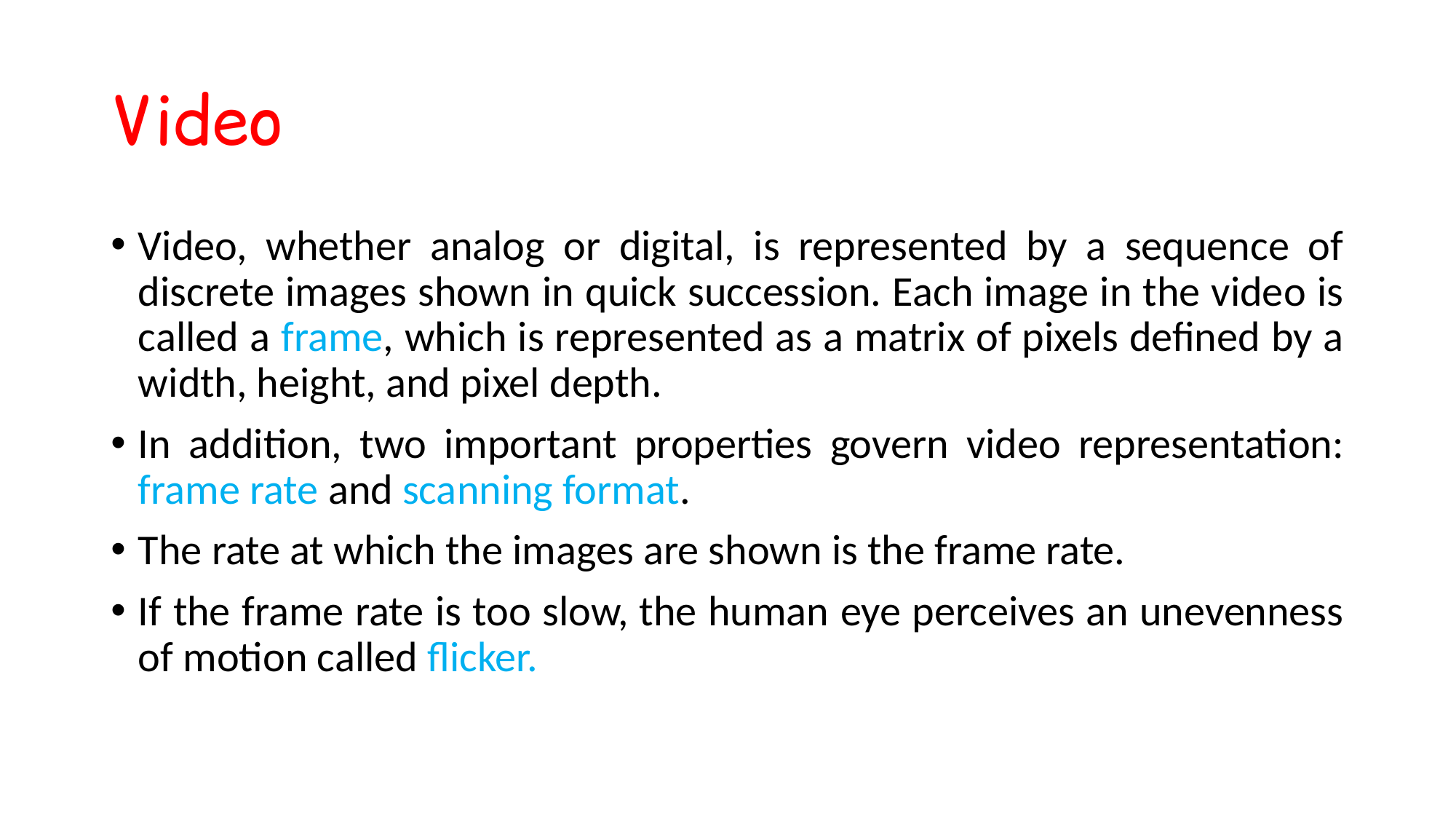

# Video
Video, whether analog or digital, is represented by a sequence of discrete images shown in quick succession. Each image in the video is called a frame, which is represented as a matrix of pixels defined by a width, height, and pixel depth.
In addition, two important properties govern video representation: frame rate and scanning format.
The rate at which the images are shown is the frame rate.
If the frame rate is too slow, the human eye perceives an unevenness of motion called flicker.